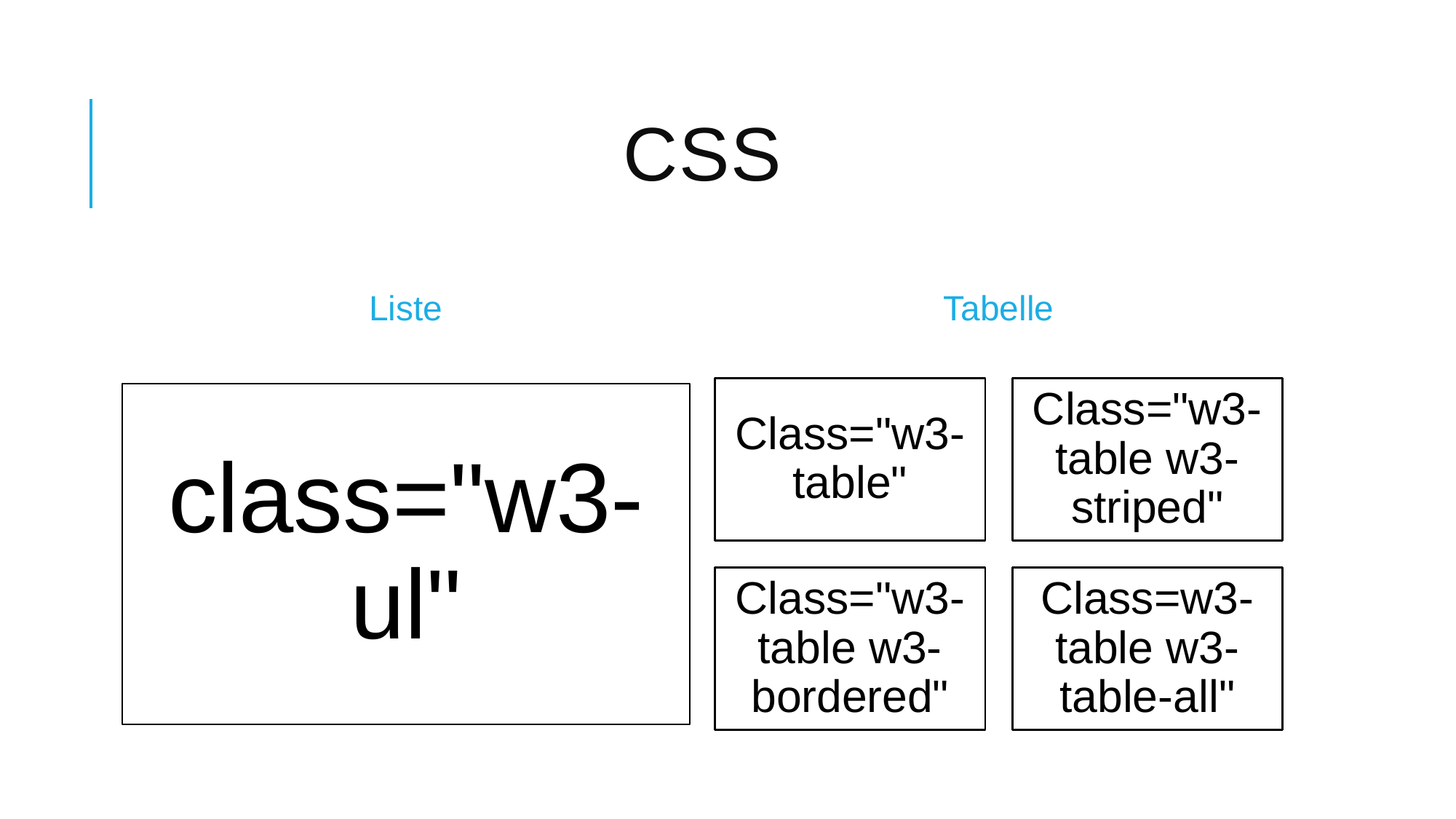

# css
Liste
Tabelle
class="w3-ul"
Class="w3-table"
Class="w3-table w3-striped"
Class="w3-table w3-bordered"
Class=w3-table w3-table-all"